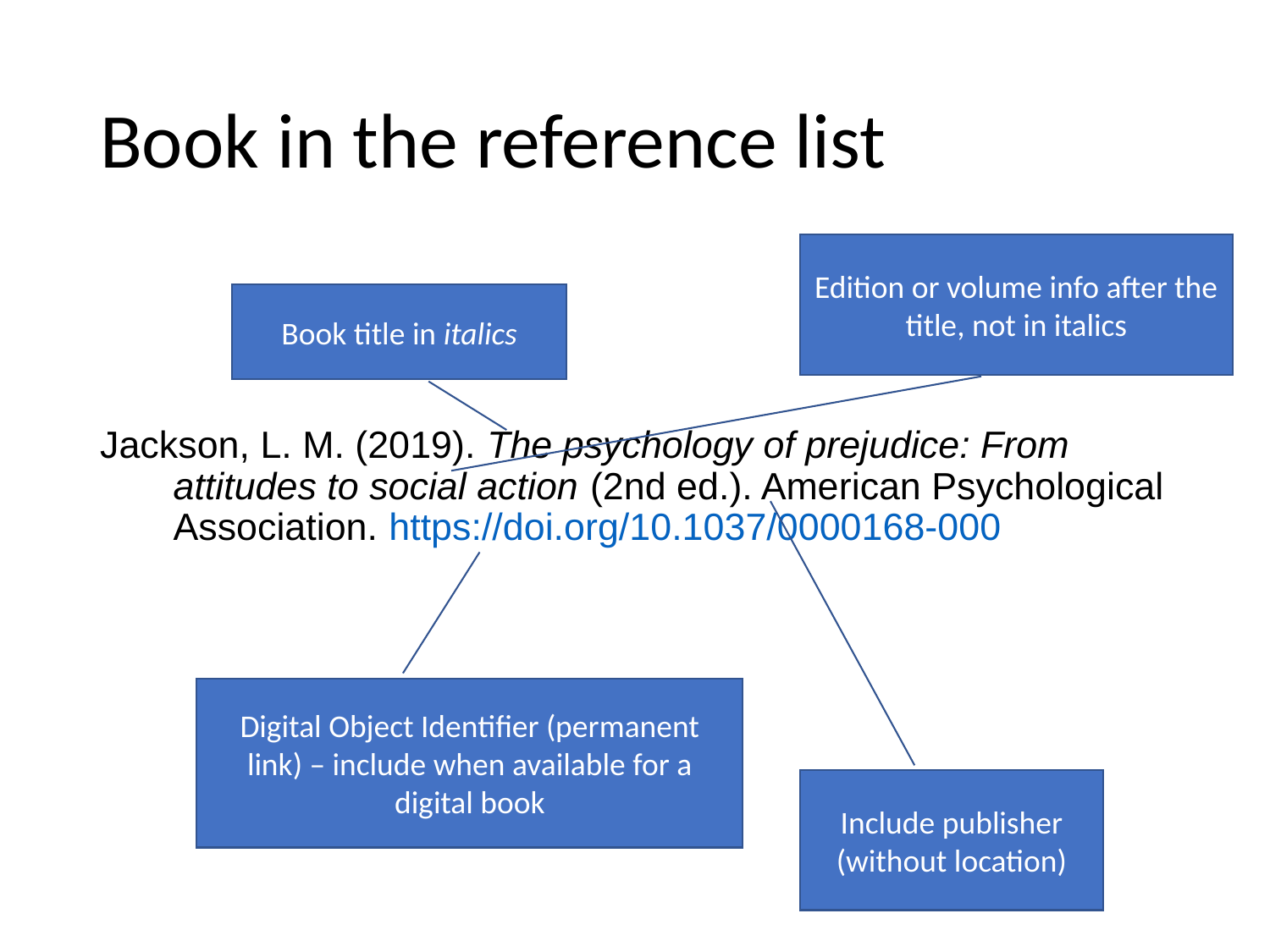

# Book in the reference list
Edition or volume info after the title, not in italics
Book title in italics
Jackson, L. M. (2019). The psychology of prejudice: From attitudes to social action (2nd ed.). American Psychological Association. https://doi.org/10.1037/0000168-000

Digital Object Identifier (permanent link) – include when available for a digital book
Include publisher (without location)